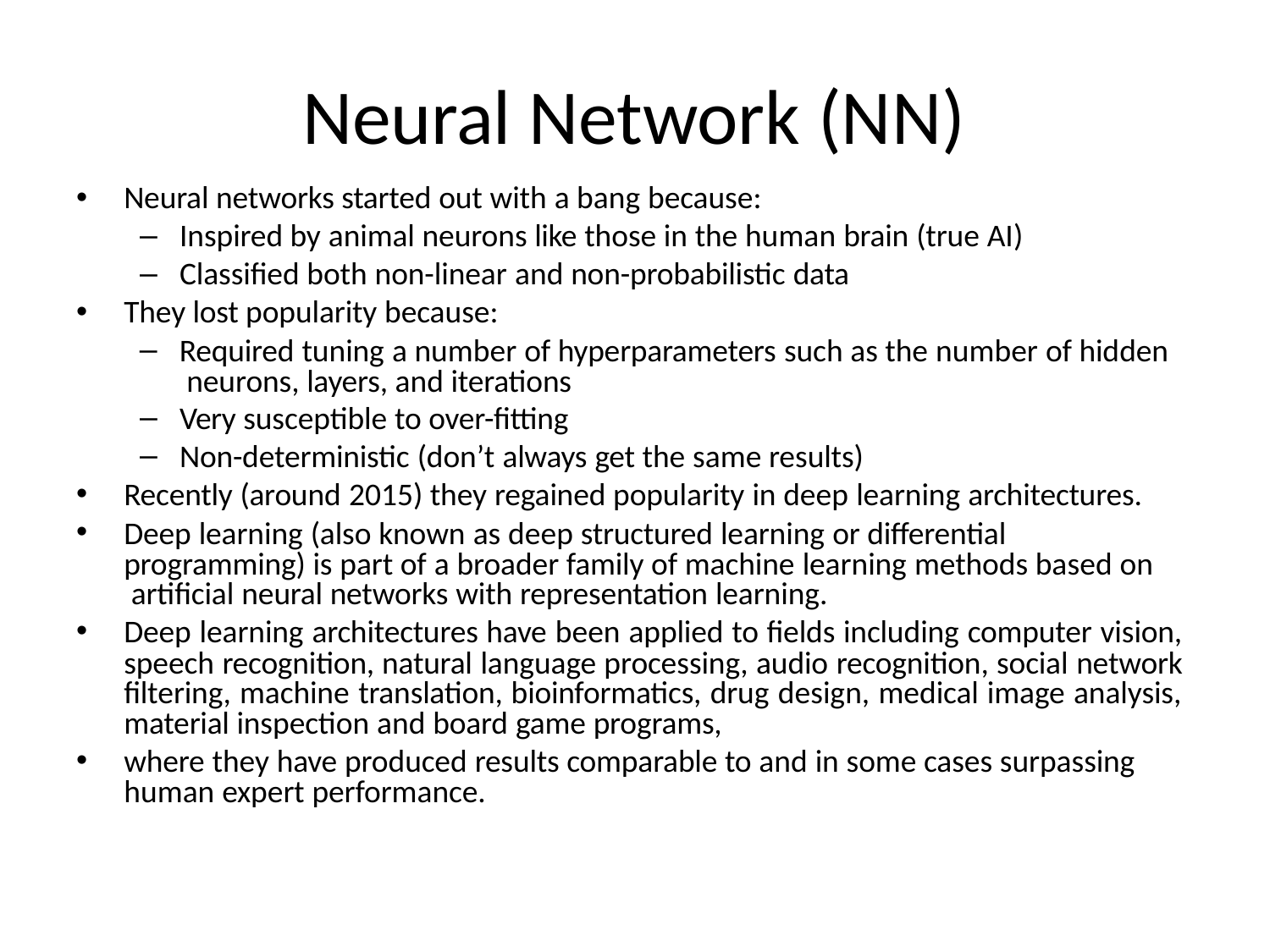

# Neural Network (NN)
Neural networks started out with a bang because:
Inspired by animal neurons like those in the human brain (true AI)
Classified both non-linear and non-probabilistic data
They lost popularity because:
Required tuning a number of hyperparameters such as the number of hidden  neurons, layers, and iterations
Very susceptible to over-fitting
Non-deterministic (don’t always get the same results)
Recently (around 2015) they regained popularity in deep learning architectures.
Deep learning (also known as deep structured learning or differential  programming) is part of a broader family of machine learning methods based on  artificial neural networks with representation learning.
Deep learning architectures have been applied to fields including computer vision,  speech recognition, natural language processing, audio recognition, social network  filtering, machine translation, bioinformatics, drug design, medical image analysis,  material inspection and board game programs,
where they have produced results comparable to and in some cases surpassing  human expert performance.